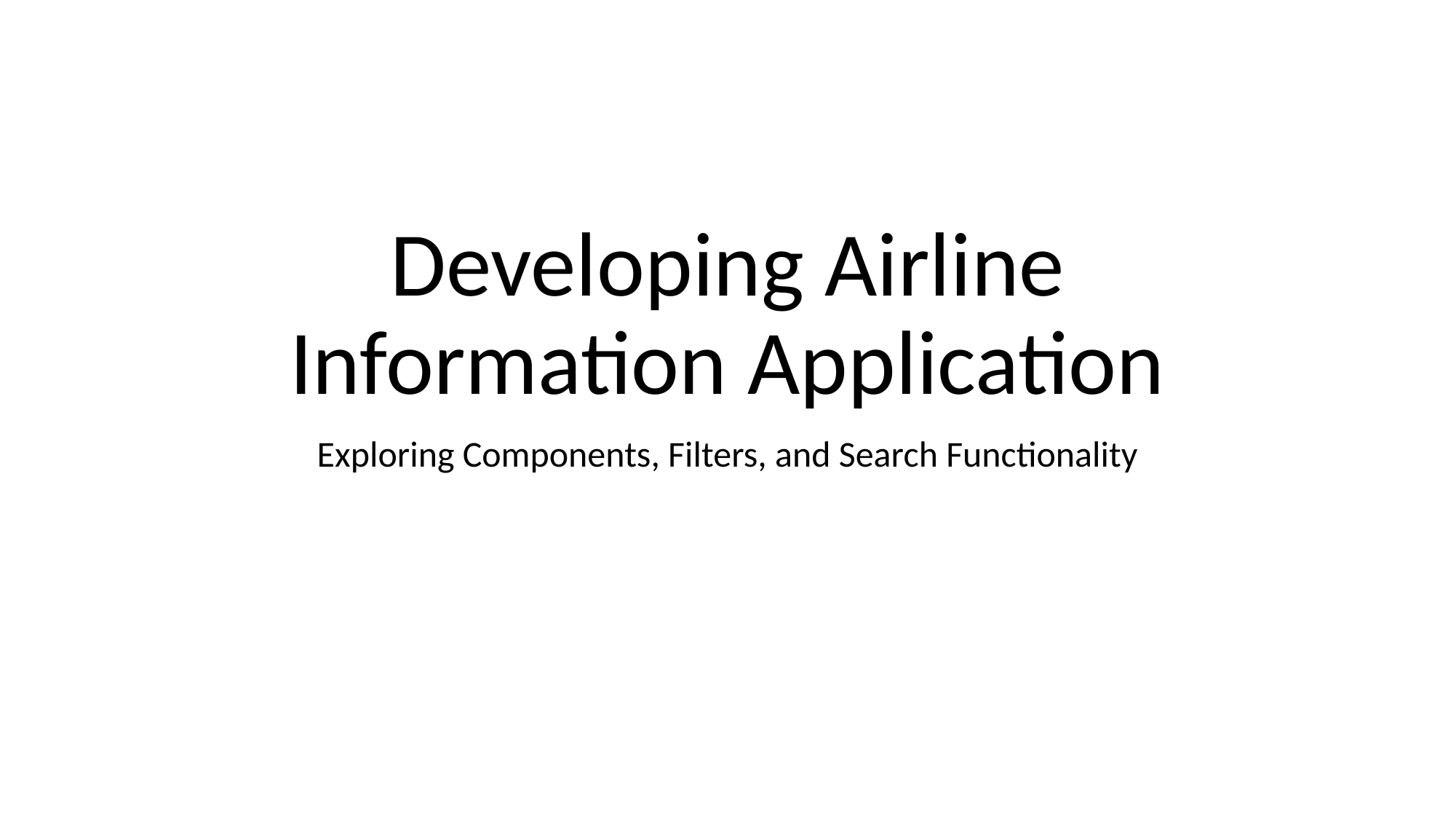

# Developing Airline Information Application
Exploring Components, Filters, and Search Functionality